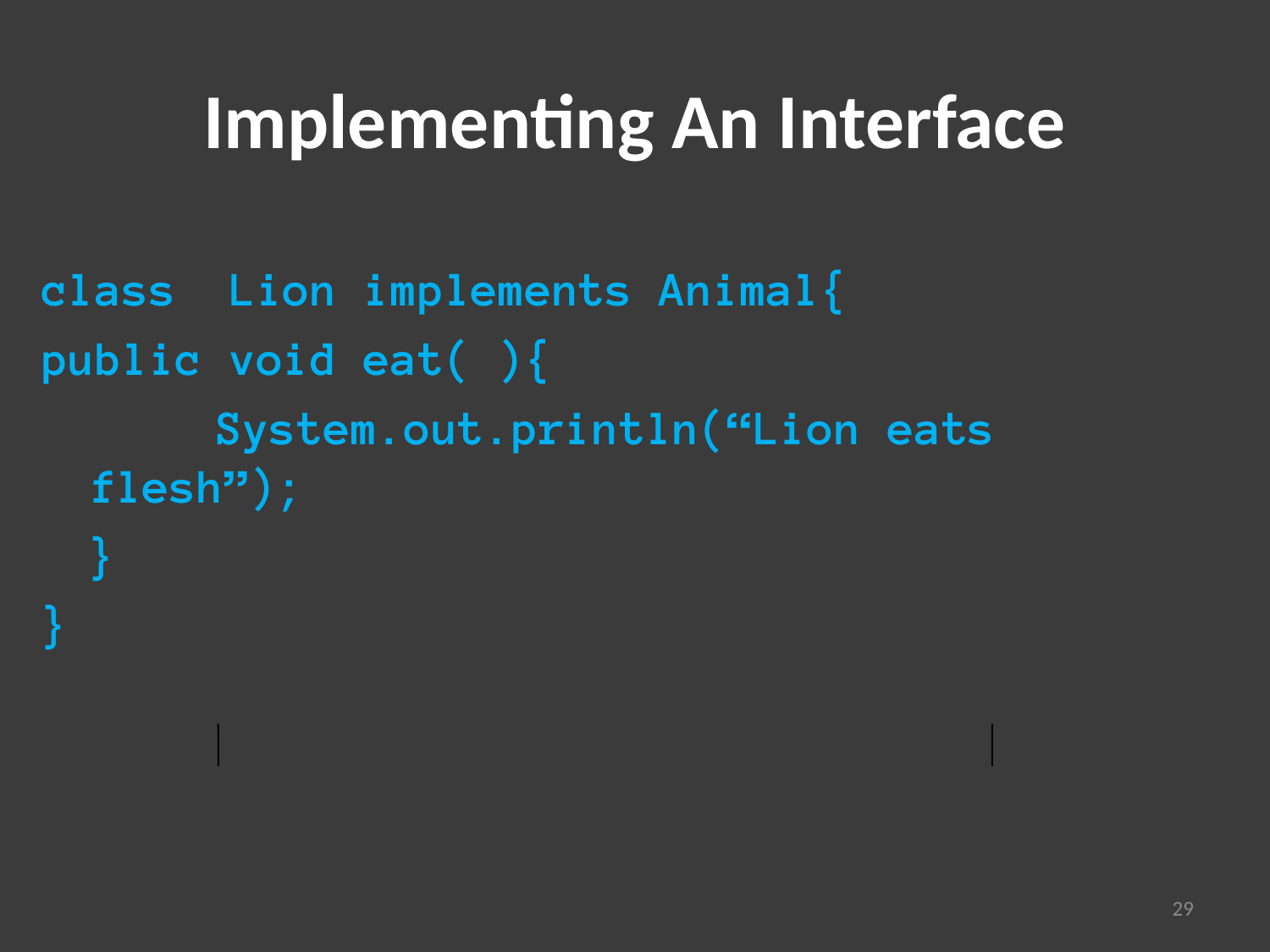

# Implementing An Interface

class  Lion implements Animal{
public void eat( ){
		System.out.println(“Lion eats flesh”);
	}
}

29